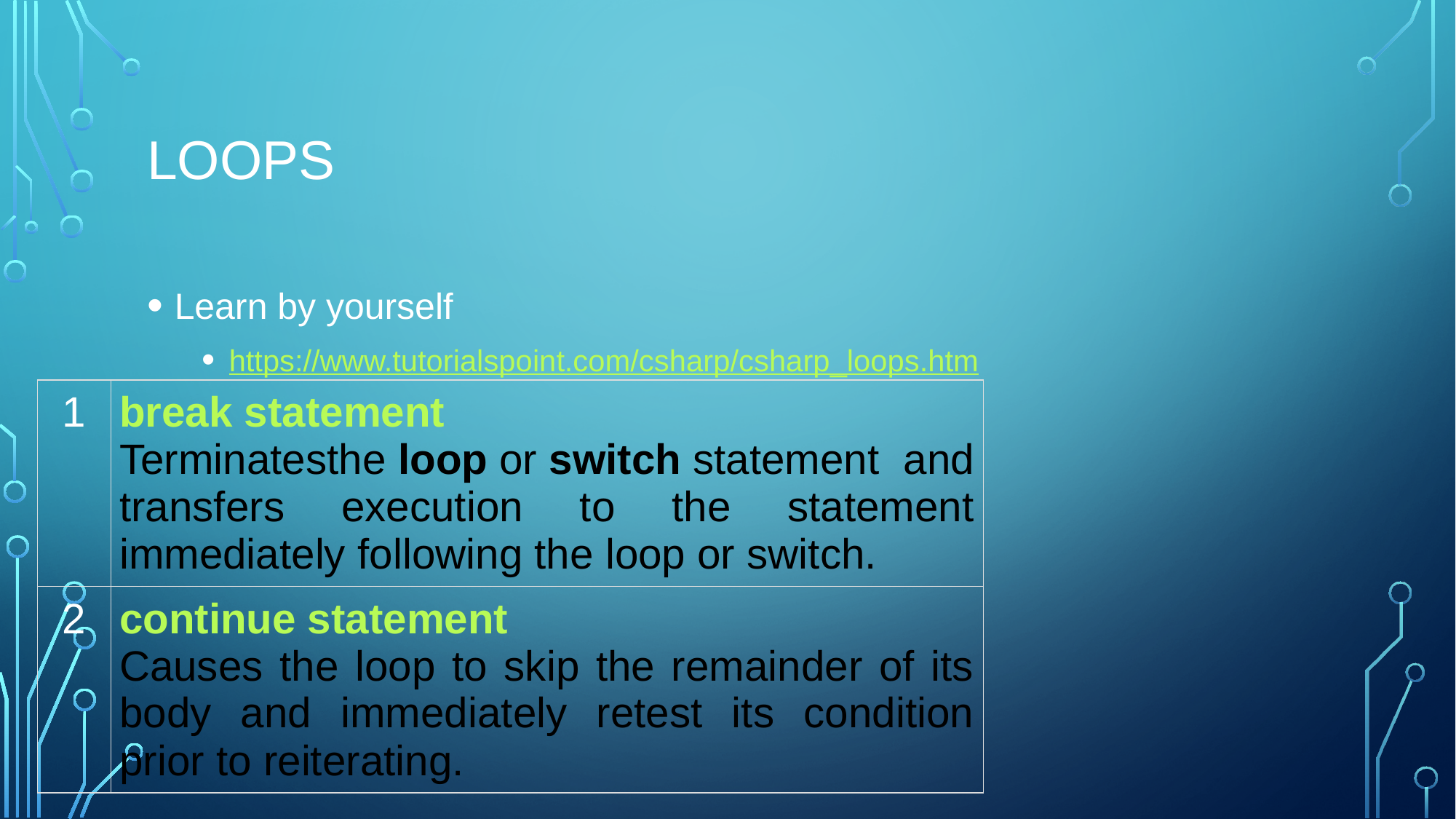

# Loops
Learn by yourself
https://www.tutorialspoint.com/csharp/csharp_loops.htm

| 1 | break statement Terminatesthe loop or switch statement and transfers execution to the statement immediately following the loop or switch. |
| --- | --- |
| 2 | continue statement Causes the loop to skip the remainder of its body and immediately retest its condition prior to reiterating. |